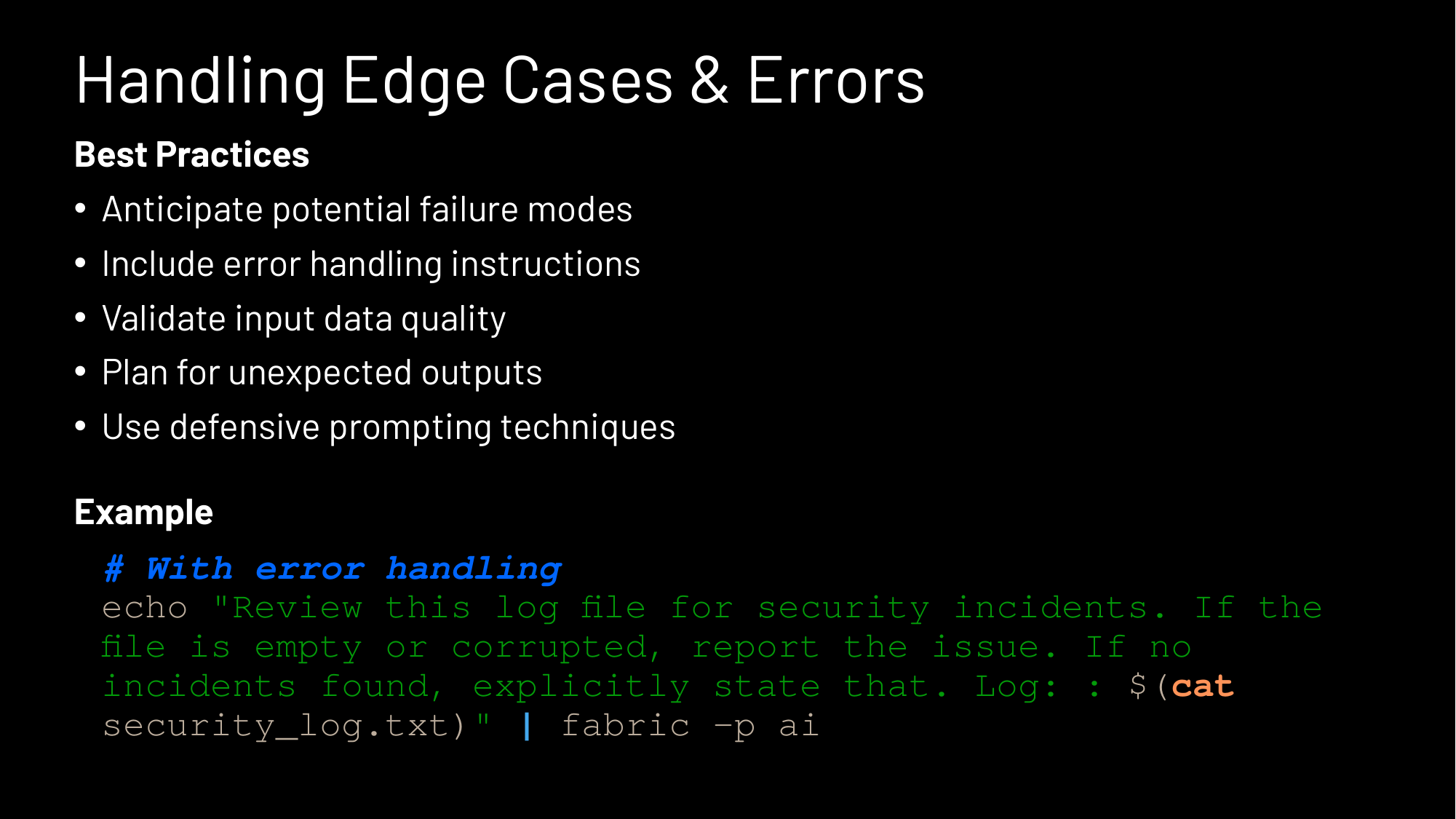

# Handling Edge Cases & Errors
Best Practices
Anticipate potential failure modes
Include error handling instructions
Validate input data quality
Plan for unexpected outputs
Use defensive prompting techniques
Example
# With error handling echo "Review this log file for security incidents. If the file is empty or corrupted, report the issue. If no incidents found, explicitly state that. Log: : $(cat security_log.txt)" | fabric -p ai